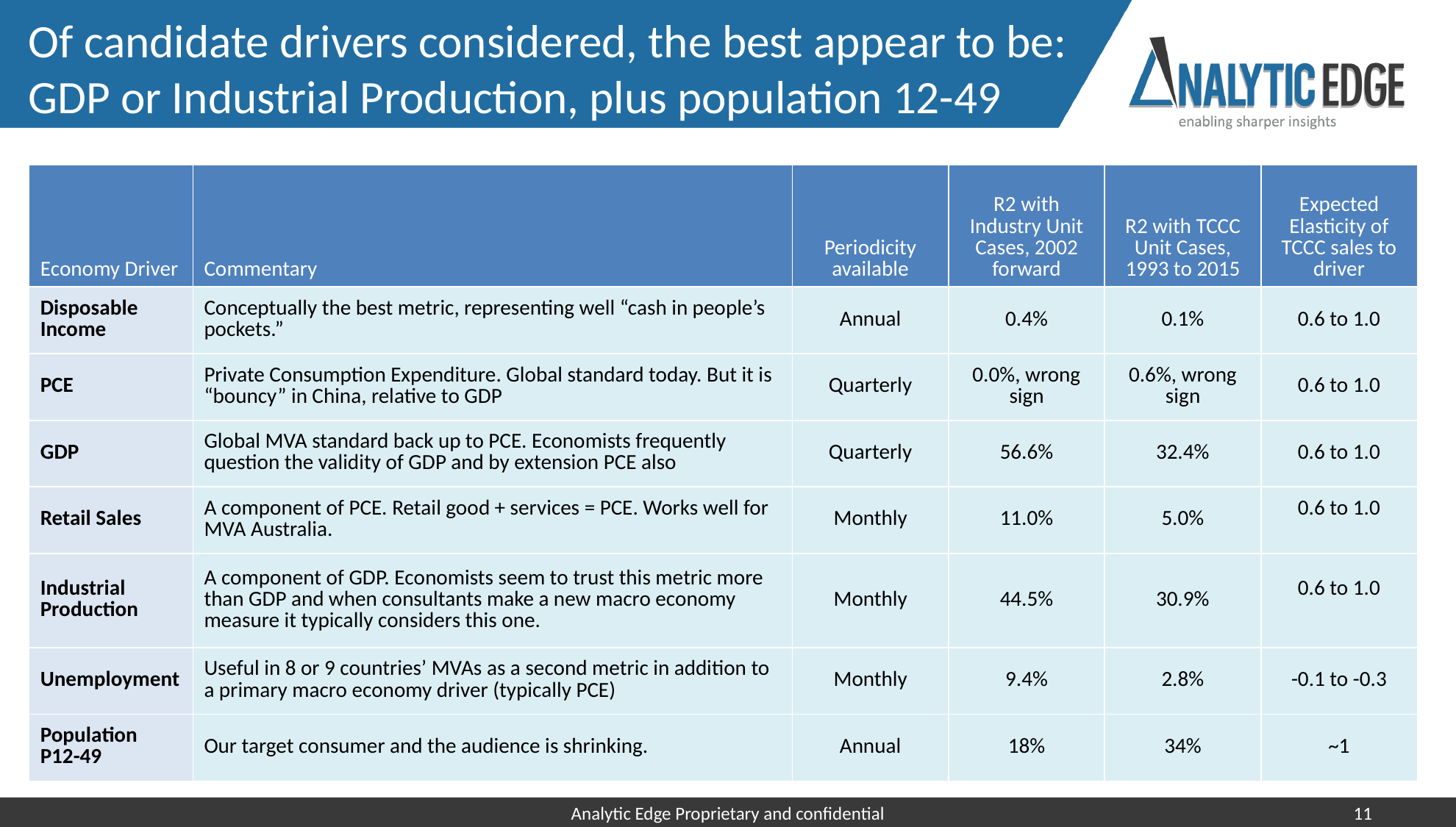

# Of candidate drivers considered, the best appear to be: GDP or Industrial Production, plus population 12-49
| Economy Driver | Commentary | Periodicity available | R2 with Industry Unit Cases, 2002 forward | R2 with TCCC Unit Cases, 1993 to 2015 | Expected Elasticity of TCCC sales to driver |
| --- | --- | --- | --- | --- | --- |
| Disposable Income | Conceptually the best metric, representing well “cash in people’s pockets.” | Annual | 0.4% | 0.1% | 0.6 to 1.0 |
| PCE | Private Consumption Expenditure. Global standard today. But it is “bouncy” in China, relative to GDP | Quarterly | 0.0%, wrong sign | 0.6%, wrong sign | 0.6 to 1.0 |
| GDP | Global MVA standard back up to PCE. Economists frequently question the validity of GDP and by extension PCE also | Quarterly | 56.6% | 32.4% | 0.6 to 1.0 |
| Retail Sales | A component of PCE. Retail good + services = PCE. Works well for MVA Australia. | Monthly | 11.0% | 5.0% | 0.6 to 1.0 |
| Industrial Production | A component of GDP. Economists seem to trust this metric more than GDP and when consultants make a new macro economy measure it typically considers this one. | Monthly | 44.5% | 30.9% | 0.6 to 1.0 |
| Unemployment | Useful in 8 or 9 countries’ MVAs as a second metric in addition to a primary macro economy driver (typically PCE) | Monthly | 9.4% | 2.8% | -0.1 to -0.3 |
| Population P12-49 | Our target consumer and the audience is shrinking. | Annual | 18% | 34% | ~1 |
Analytic Edge Proprietary and confidential
11